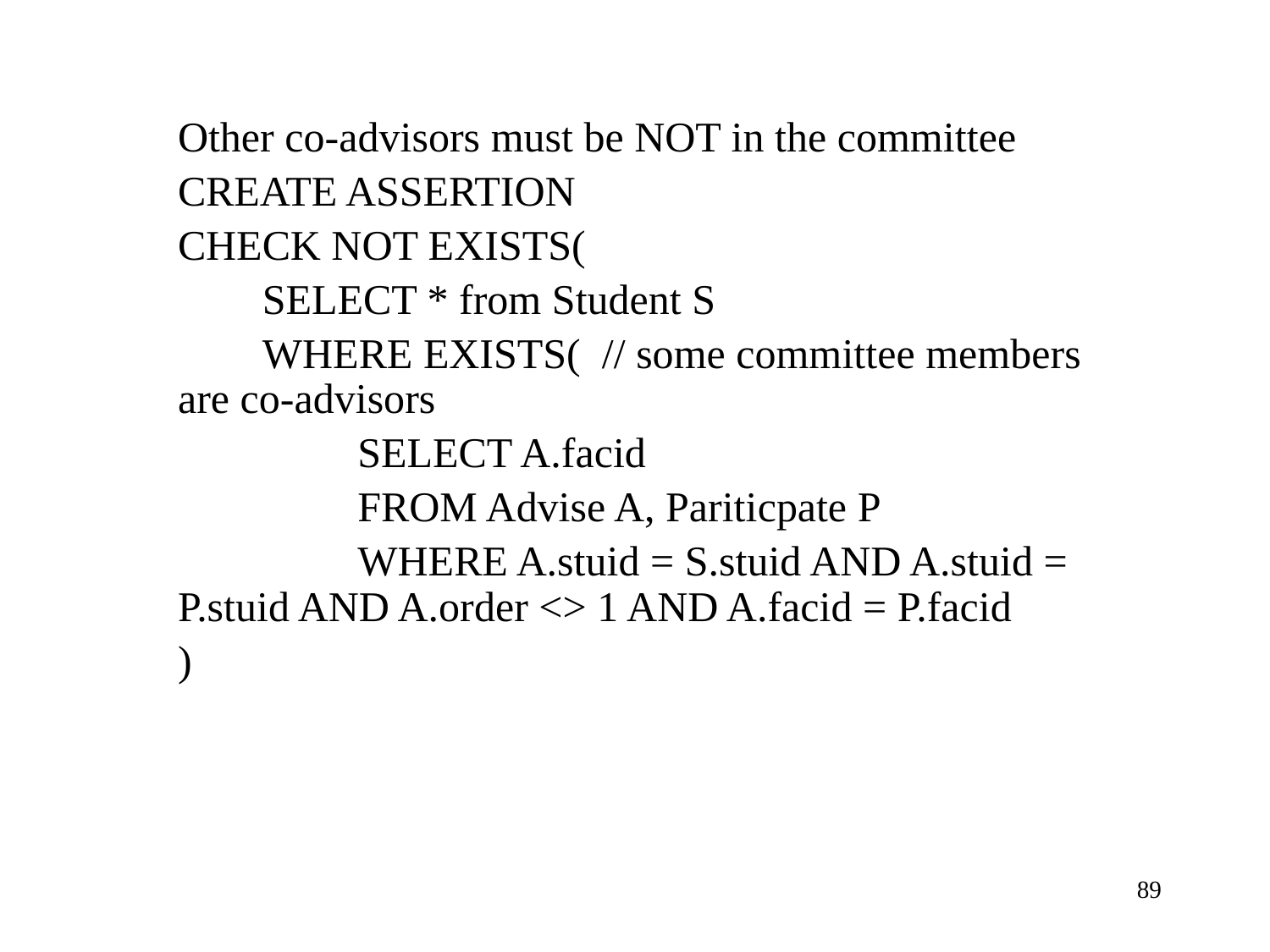

Other co-advisors must be NOT in the committee
CREATE ASSERTION
CHECK NOT EXISTS(
        SELECT * from Student S
        WHERE EXISTS(  // some committee members are co-advisors
                 SELECT A.facid
                 FROM Advise A, Pariticpate P
                 WHERE A.stuid = S.stuid AND A.stuid = P.stuid AND A.order <> 1 AND A.facid = P.facid
)

89